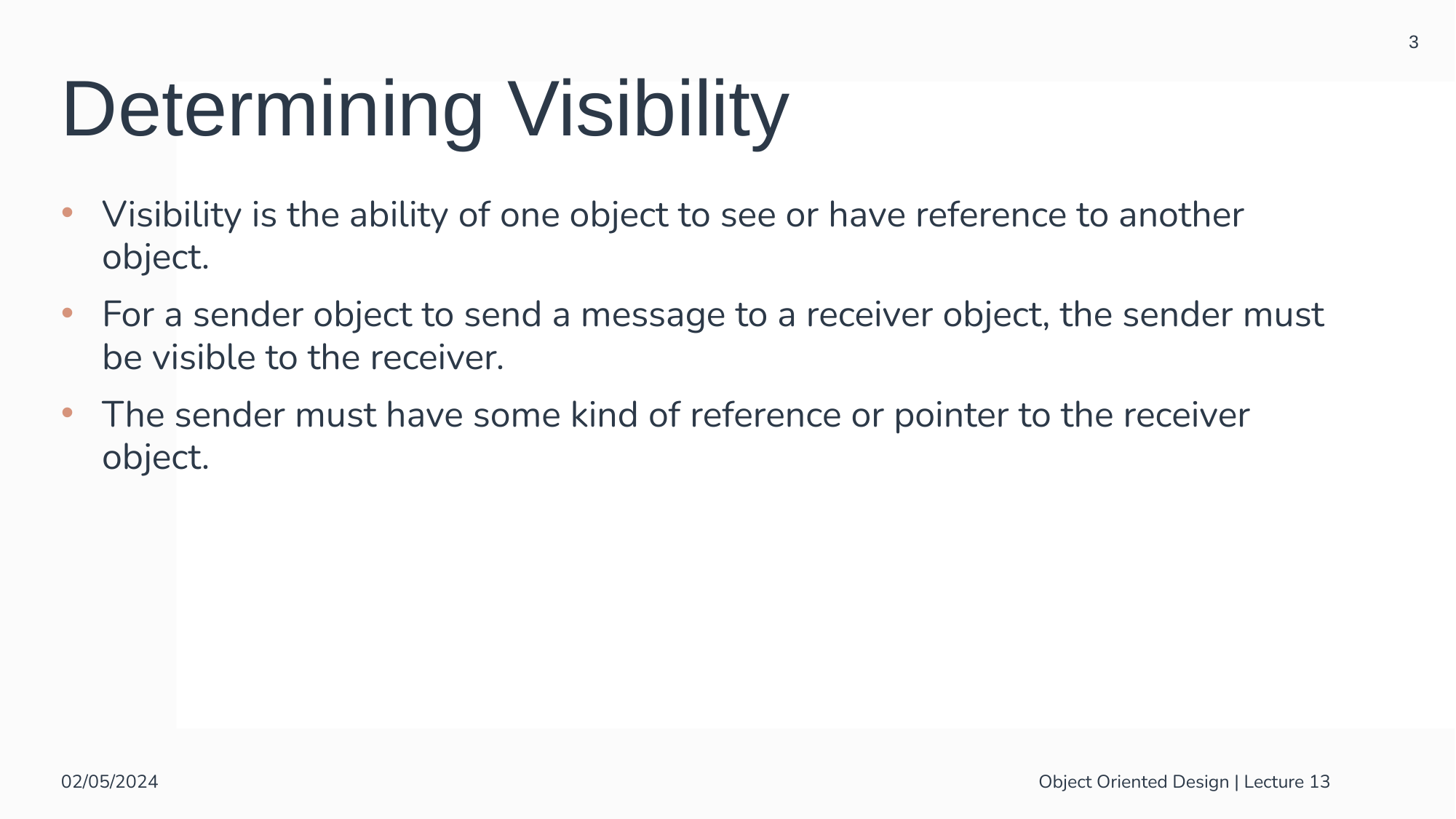

3
# Determining Visibility
Visibility is the ability of one object to see or have reference to another object.
For a sender object to send a message to a receiver object, the sender must be visible to the receiver.
The sender must have some kind of reference or pointer to the receiver object.

02/05/2024
Object Oriented Design | Lecture 13